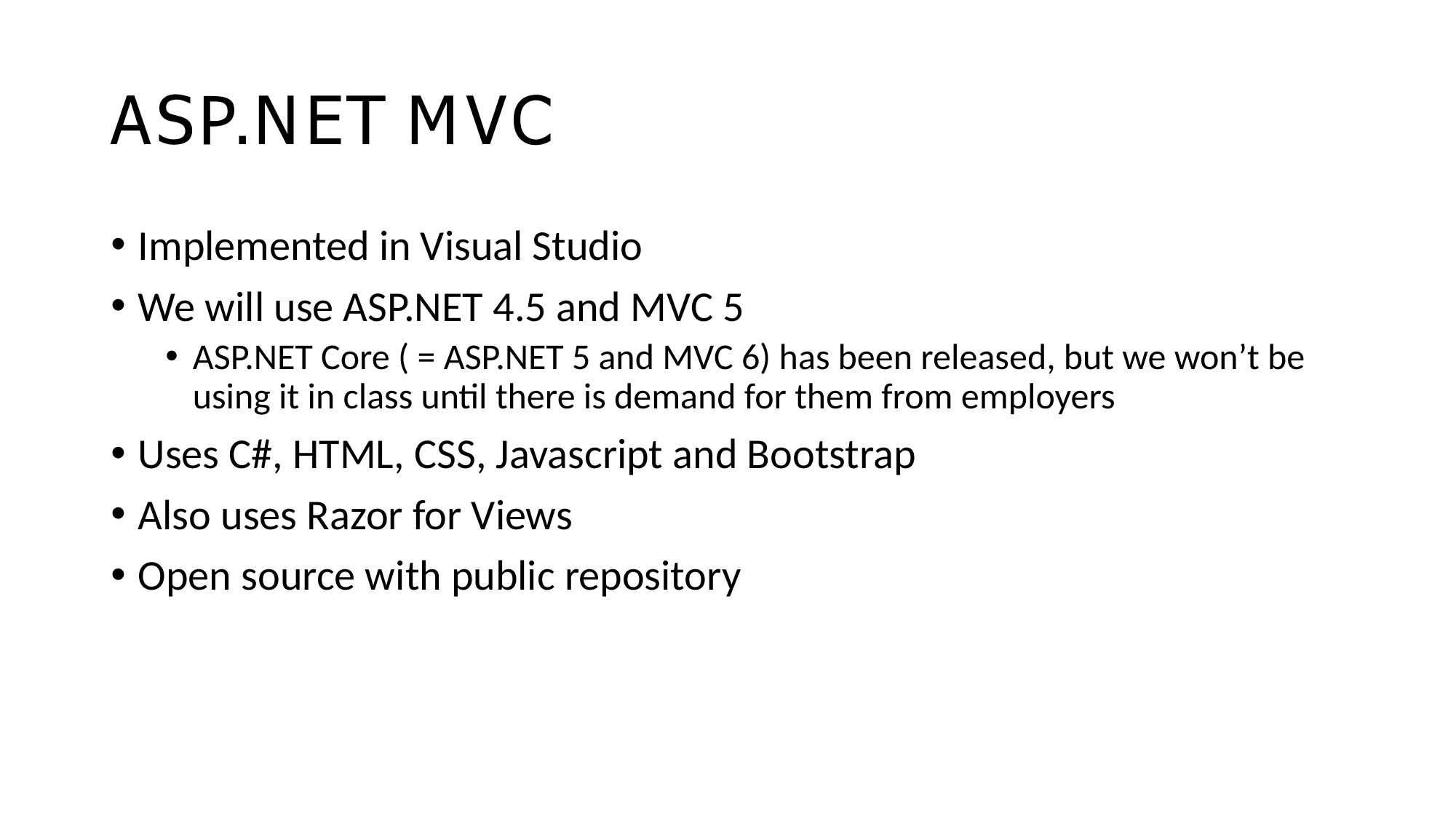

# ASP.NET MVC
Implemented in Visual Studio
We will use ASP.NET 4.5 and MVC 5
ASP.NET Core ( = ASP.NET 5 and MVC 6) has been released, but we won’t be using it in class until there is demand for them from employers
Uses C#, HTML, CSS, Javascript and Bootstrap
Also uses Razor for Views
Open source with public repository